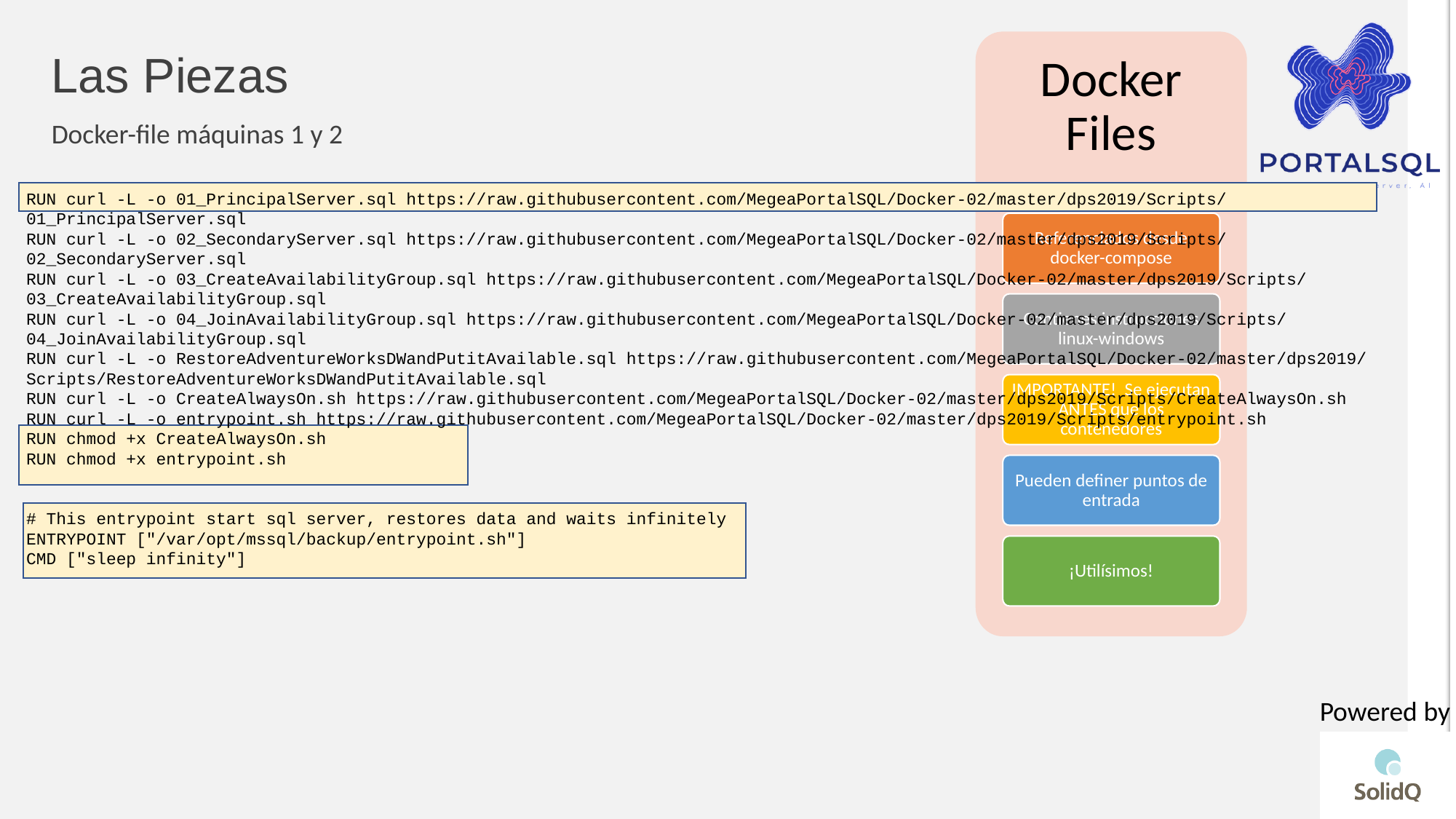

Docker Files
Referenciados desde docker-compose
Contienes instrucciones linux-windows
IMPORTANTE!  Se ejecutan ANTES que los contenedores
Pueden definer puntos de entrada
¡Utilísimos!
# Las Piezas
Docker-file máquinas 1 y 2
RUN curl -L -o 01_PrincipalServer.sql https://raw.githubusercontent.com/MegeaPortalSQL/Docker-02/master/dps2019/Scripts/01_PrincipalServer.sql
RUN curl -L -o 02_SecondaryServer.sql https://raw.githubusercontent.com/MegeaPortalSQL/Docker-02/master/dps2019/Scripts/02_SecondaryServer.sql
RUN curl -L -o 03_CreateAvailabilityGroup.sql https://raw.githubusercontent.com/MegeaPortalSQL/Docker-02/master/dps2019/Scripts/03_CreateAvailabilityGroup.sql
RUN curl -L -o 04_JoinAvailabilityGroup.sql https://raw.githubusercontent.com/MegeaPortalSQL/Docker-02/master/dps2019/Scripts/04_JoinAvailabilityGroup.sql
RUN curl -L -o RestoreAdventureWorksDWandPutitAvailable.sql https://raw.githubusercontent.com/MegeaPortalSQL/Docker-02/master/dps2019/Scripts/RestoreAdventureWorksDWandPutitAvailable.sql
RUN curl -L -o CreateAlwaysOn.sh https://raw.githubusercontent.com/MegeaPortalSQL/Docker-02/master/dps2019/Scripts/CreateAlwaysOn.sh
RUN curl -L -o entrypoint.sh https://raw.githubusercontent.com/MegeaPortalSQL/Docker-02/master/dps2019/Scripts/entrypoint.sh
RUN chmod +x CreateAlwaysOn.sh
RUN chmod +x entrypoint.sh

# This entrypoint start sql server, restores data and waits infinitely
ENTRYPOINT ["/var/opt/mssql/backup/entrypoint.sh"]
CMD ["sleep infinity"]